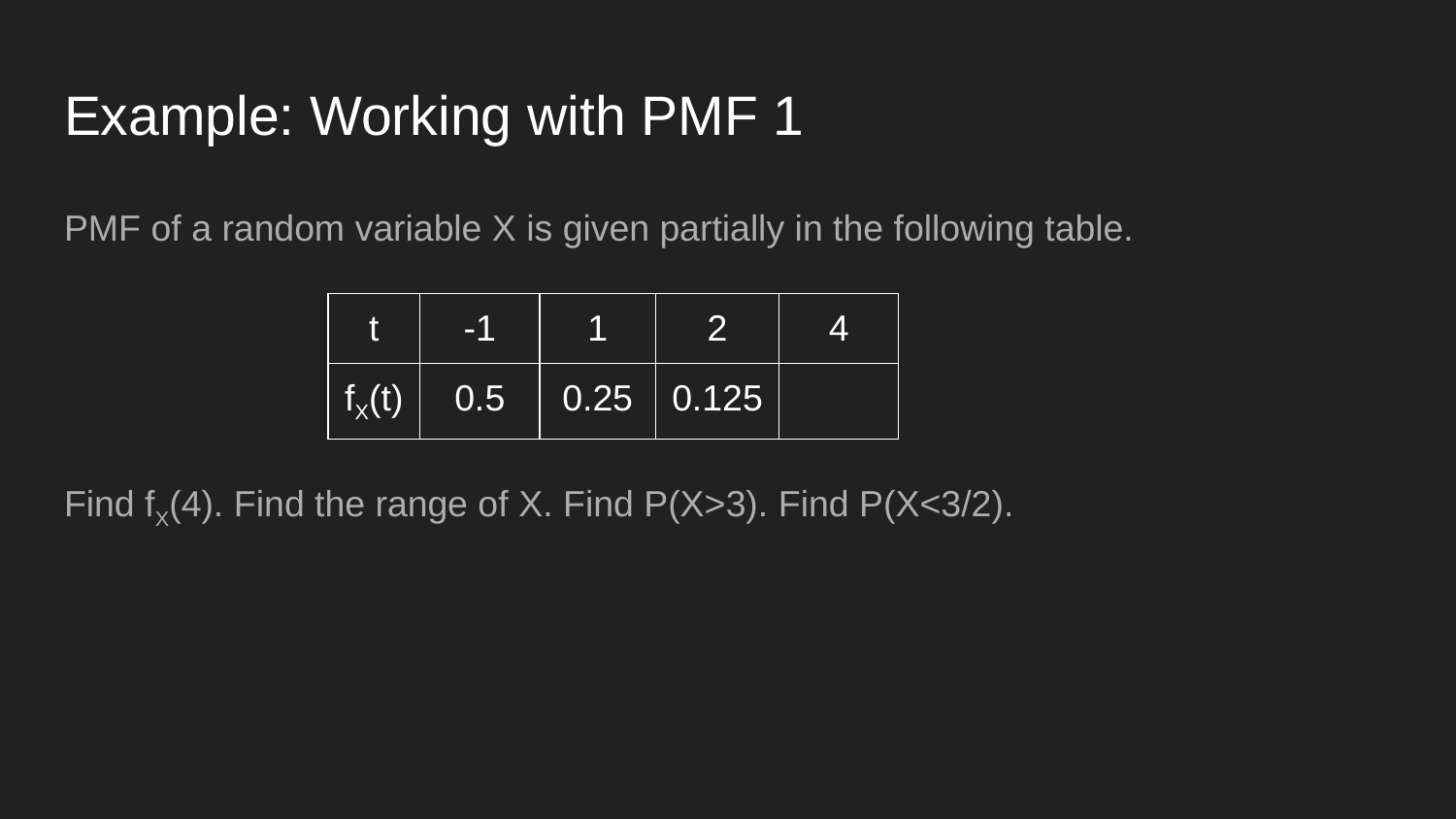

# Example: Working with PMF 1
PMF of a random variable X is given partially in the following table.
| t | -1 | 1 | 2 | 4 |
| --- | --- | --- | --- | --- |
| fX(t) | 0.5 | 0.25 | 0.125 |  |
Find fX(4). Find the range of X. Find P(X>3). Find P(X<3/2).